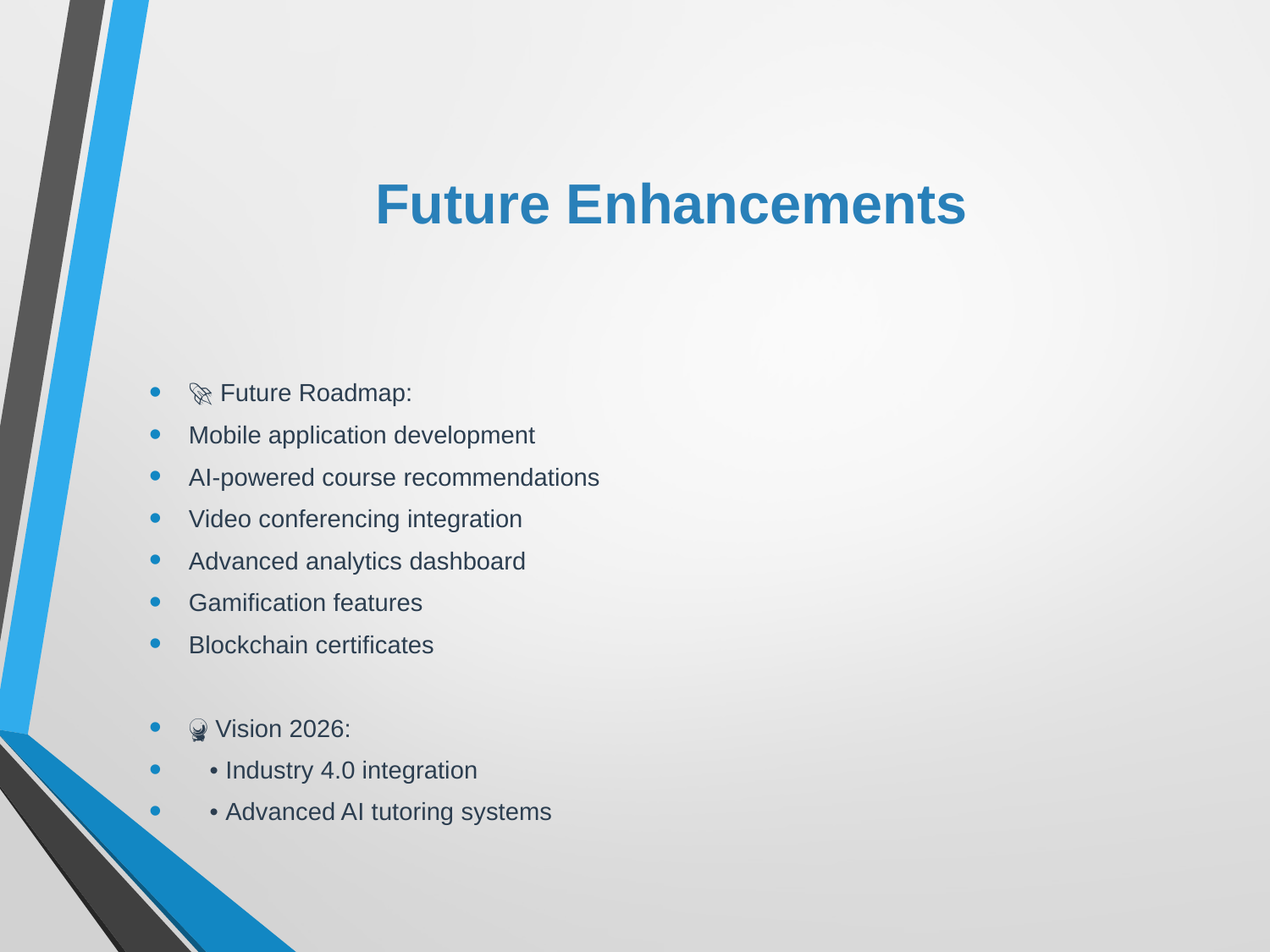

# Future Enhancements
🚀 Future Roadmap:
Mobile application development
AI-powered course recommendations
Video conferencing integration
Advanced analytics dashboard
Gamification features
Blockchain certificates

🔮 Vision 2026:
   • Industry 4.0 integration
   • Advanced AI tutoring systems